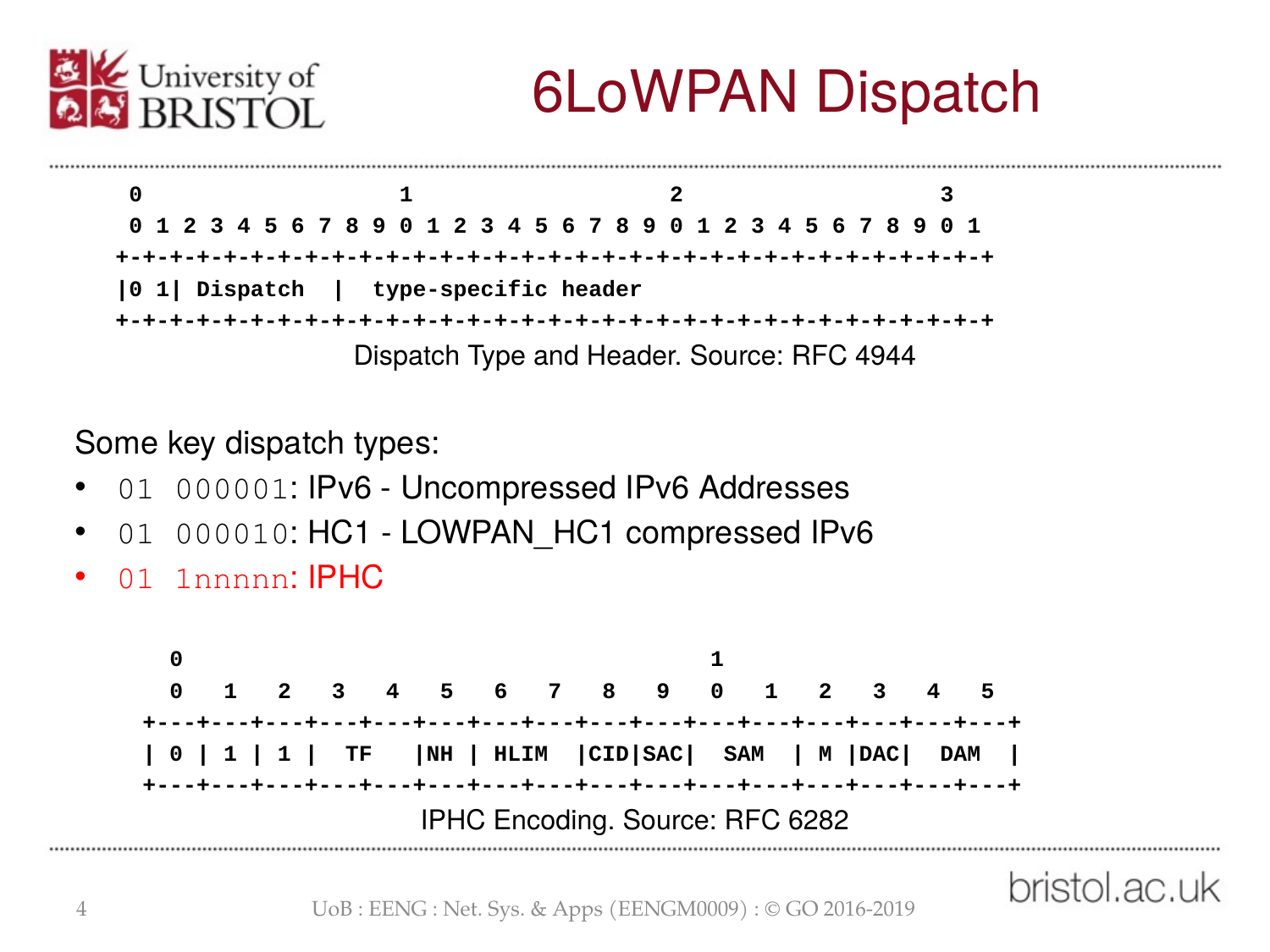

# 6LoWPAN Dispatch
    0                   1                   2                   3
    0 1 2 3 4 5 6 7 8 9 0 1 2 3 4 5 6 7 8 9 0 1 2 3 4 5 6 7 8 9 0 1
   +-+-+-+-+-+-+-+-+-+-+-+-+-+-+-+-+-+-+-+-+-+-+-+-+-+-+-+-+-+-+-+-+
   |0 1| Dispatch  |  type-specific header
   +-+-+-+-+-+-+-+-+-+-+-+-+-+-+-+-+-+-+-+-+-+-+-+-+-+-+-+-+-+-+-+-+
Dispatch Type and Header. Source: RFC 4944

Some key dispatch types:
01 000001: IPv6 - Uncompressed IPv6 Addresses
01 000010: HC1 - LOWPAN_HC1 compressed IPv6
01 1nnnnn: IPHC

       0                                       1
       0   1   2   3   4   5   6   7   8   9   0   1   2   3   4   5
     +---+---+---+---+---+---+---+---+---+---+---+---+---+---+---+---+
     | 0 | 1 | 1 |  TF   |NH | HLIM  |CID|SAC|  SAM  | M |DAC|  DAM  |
     +---+---+---+---+---+---+---+---+---+---+---+---+---+---+---+---+
IPHC Encoding. Source: RFC 6282
4
UoB : EENG : Net. Sys. & Apps (EENGM0009) : © GO 2016-2019